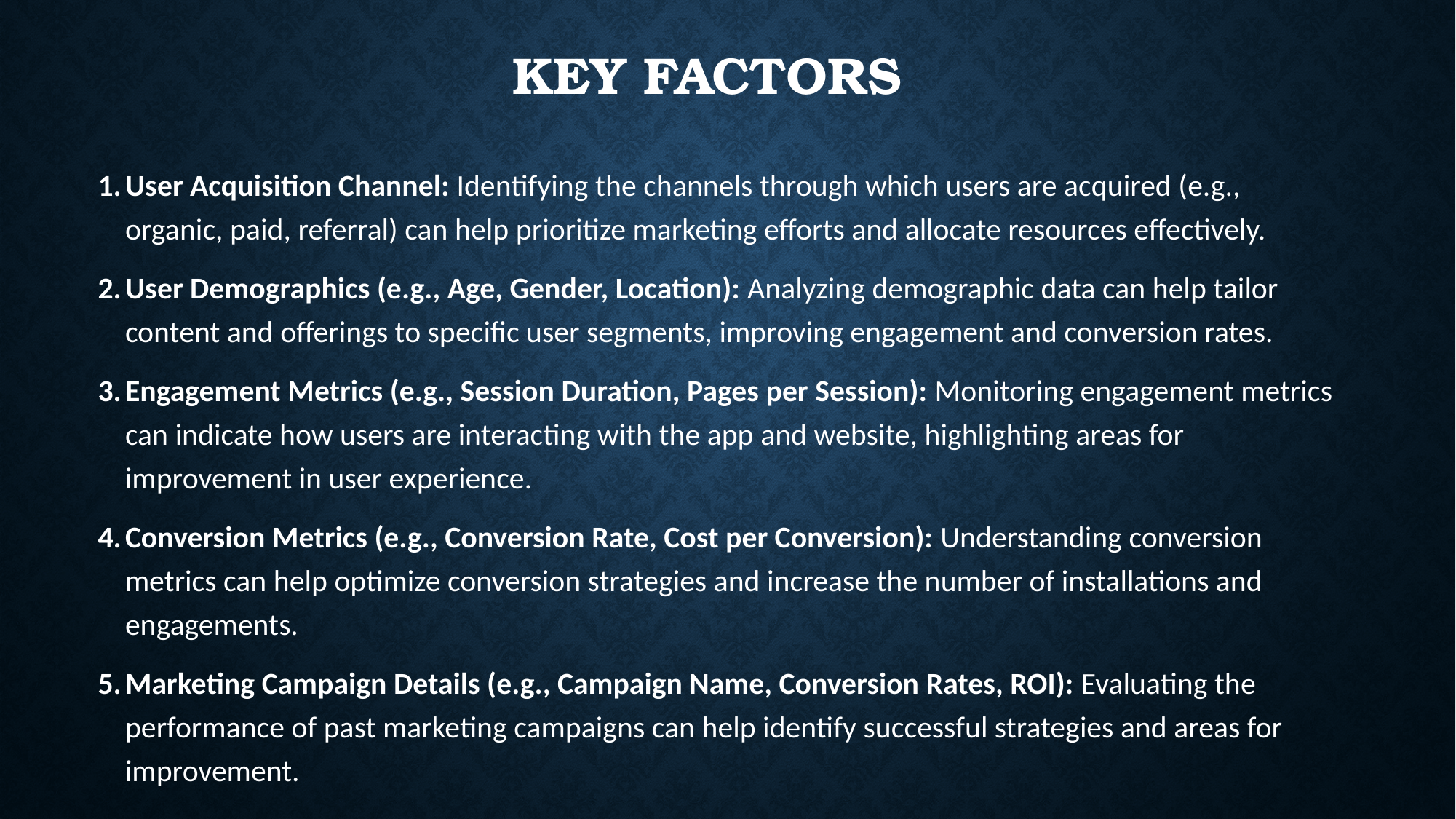

# Key Factors
User Acquisition Channel: Identifying the channels through which users are acquired (e.g., organic, paid, referral) can help prioritize marketing efforts and allocate resources effectively.
User Demographics (e.g., Age, Gender, Location): Analyzing demographic data can help tailor content and offerings to specific user segments, improving engagement and conversion rates.
Engagement Metrics (e.g., Session Duration, Pages per Session): Monitoring engagement metrics can indicate how users are interacting with the app and website, highlighting areas for improvement in user experience.
Conversion Metrics (e.g., Conversion Rate, Cost per Conversion): Understanding conversion metrics can help optimize conversion strategies and increase the number of installations and engagements.
Marketing Campaign Details (e.g., Campaign Name, Conversion Rates, ROI): Evaluating the performance of past marketing campaigns can help identify successful strategies and areas for improvement.